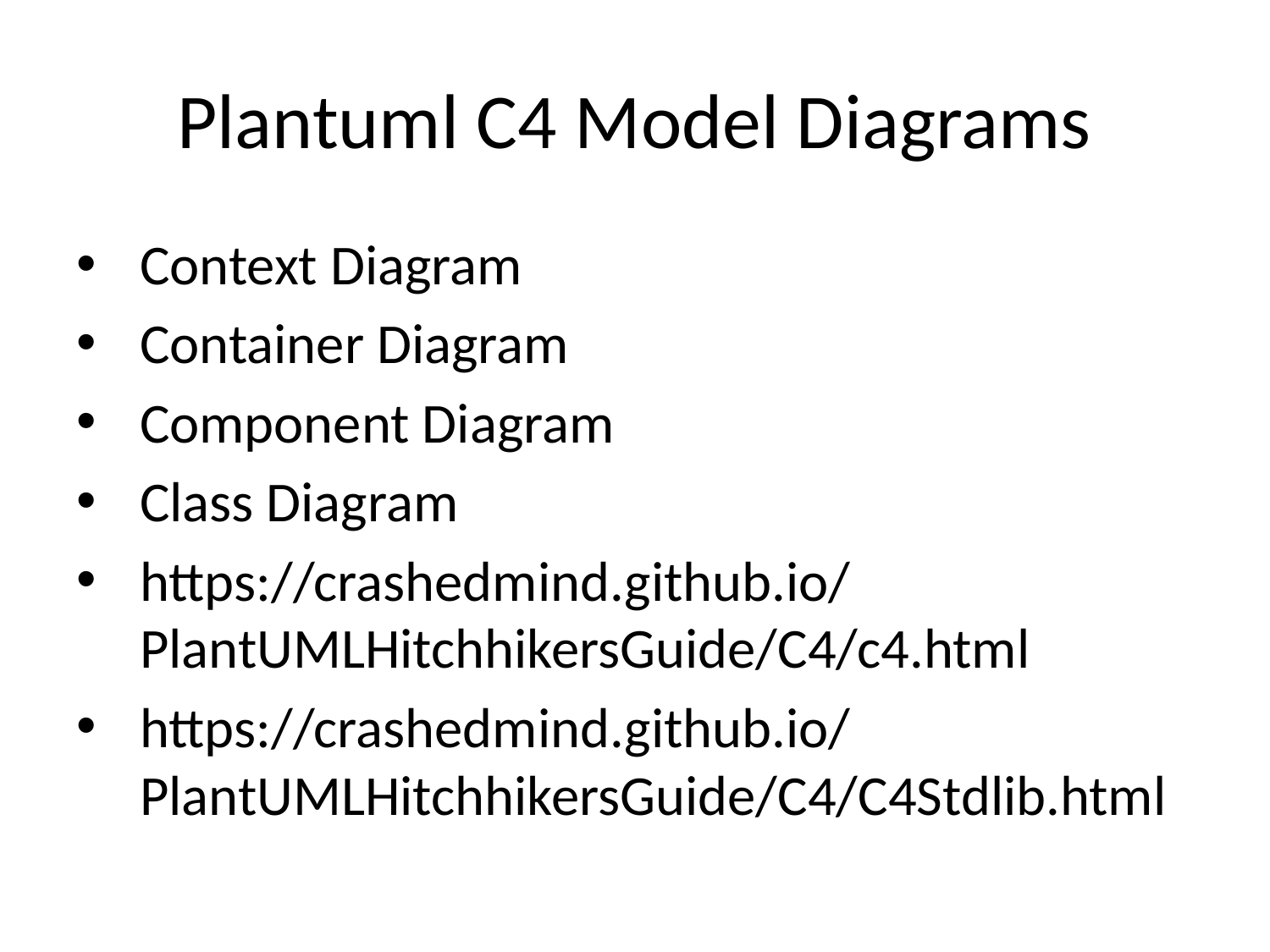

# Plantuml C4 Model Diagrams
Context Diagram
Container Diagram
Component Diagram
Class Diagram
https://crashedmind.github.io/PlantUMLHitchhikersGuide/C4/c4.html
https://crashedmind.github.io/PlantUMLHitchhikersGuide/C4/C4Stdlib.html